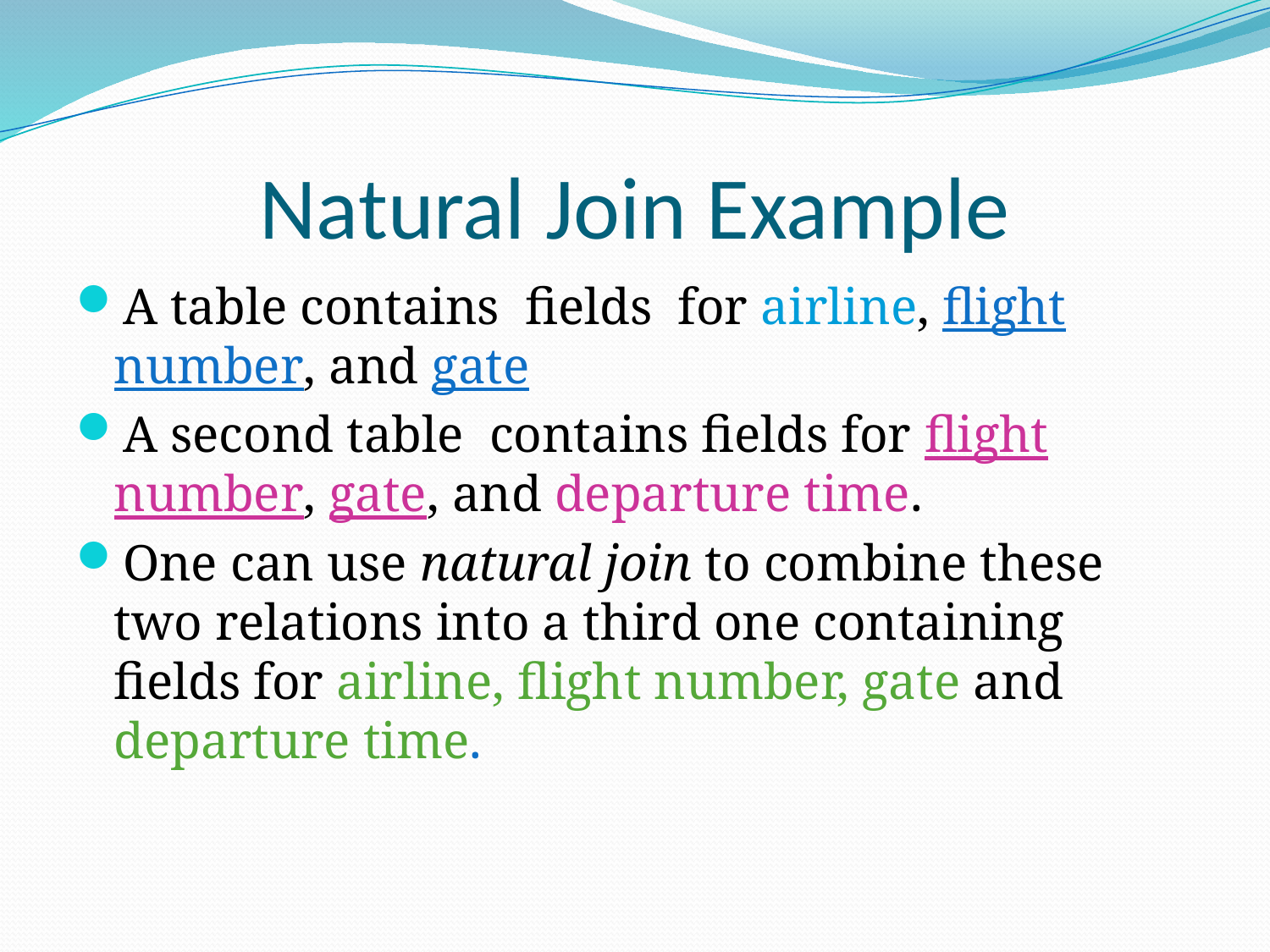

# Natural Join Example
A table contains  fields  for airline, flight number, and gate
A second table  contains fields for flight number, gate, and departure time.
One can use natural join to combine these two relations into a third one containing fields for airline, flight number, gate and departure time.